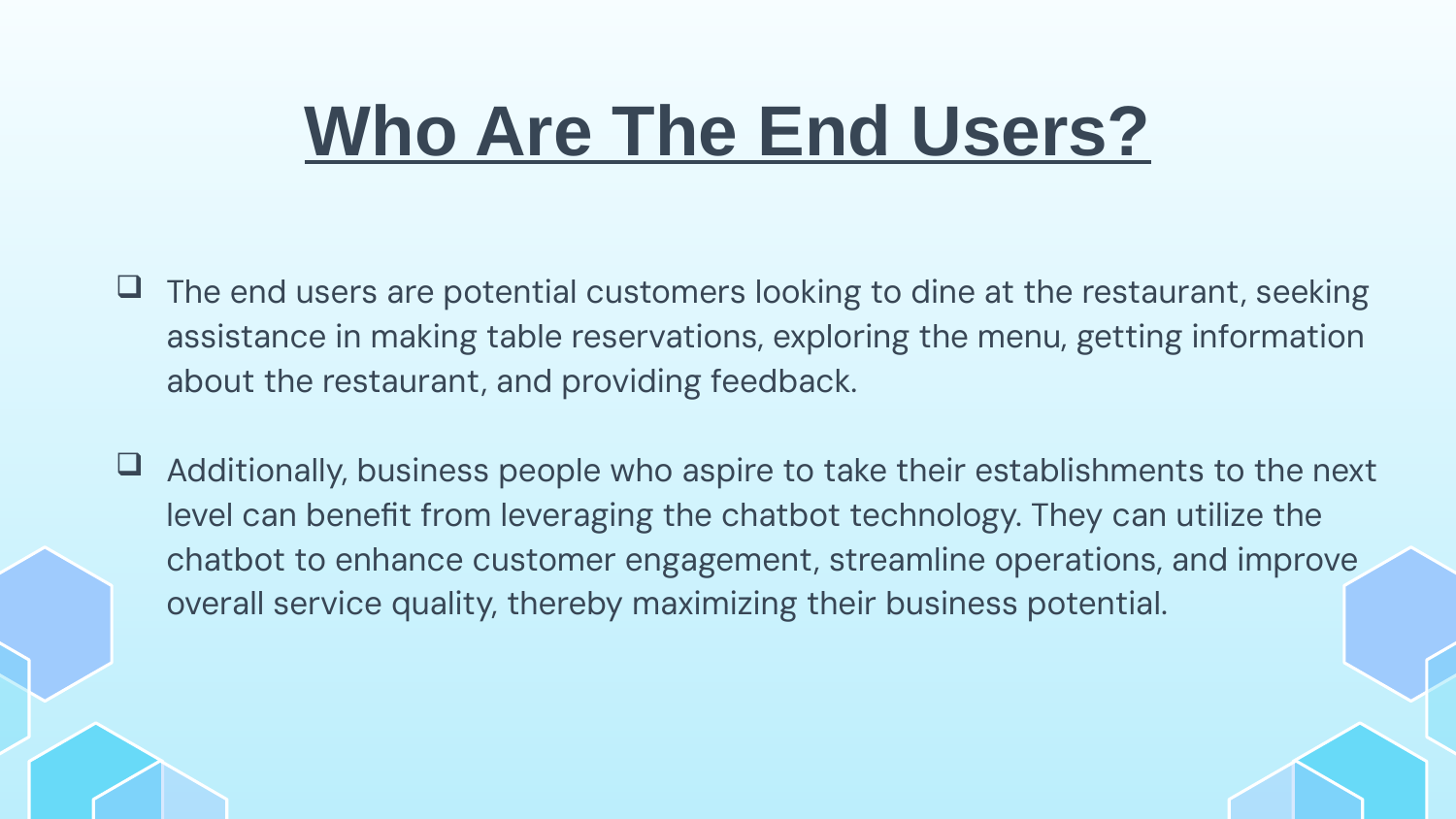

# Who Are The End Users?
The end users are potential customers looking to dine at the restaurant, seeking assistance in making table reservations, exploring the menu, getting information about the restaurant, and providing feedback.

Additionally, business people who aspire to take their establishments to the next level can benefit from leveraging the chatbot technology. They can utilize the chatbot to enhance customer engagement, streamline operations, and improve overall service quality, thereby maximizing their business potential.